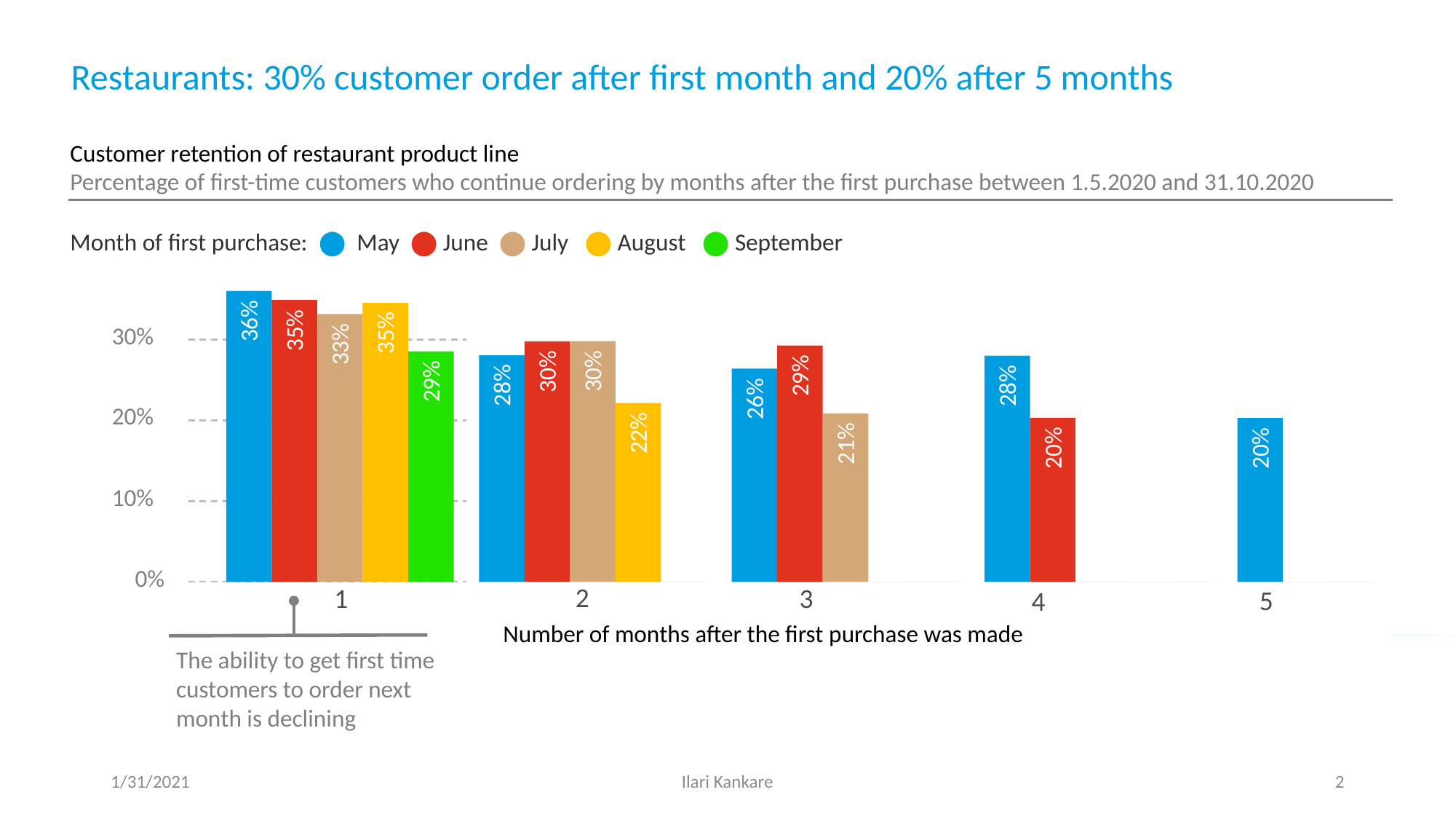

Restaurants: 30% customer order after first month and 20% after 5 months
Customer retention of restaurant product line
Percentage of first-time customers who continue ordering by months after the first purchase between 1.5.2020 and 31.10.2020
Month of first purchase:  ⬤  May  ⬤ June  ⬤ July   ⬤ August   ⬤ September

36%

35%
35%

33%
30%
20%
10%
0%

30%
30%

29%

29%
28%
28%

26%

22%

21%
20%
20%

0%
0%
0%
0%
0%
0%
0%
0%

2
1
3
5
4
Number of months after the first purchase was made
0%
0%

The ability to get first time customers to order next month is declining
1/31/2021
Ilari Kankare
2